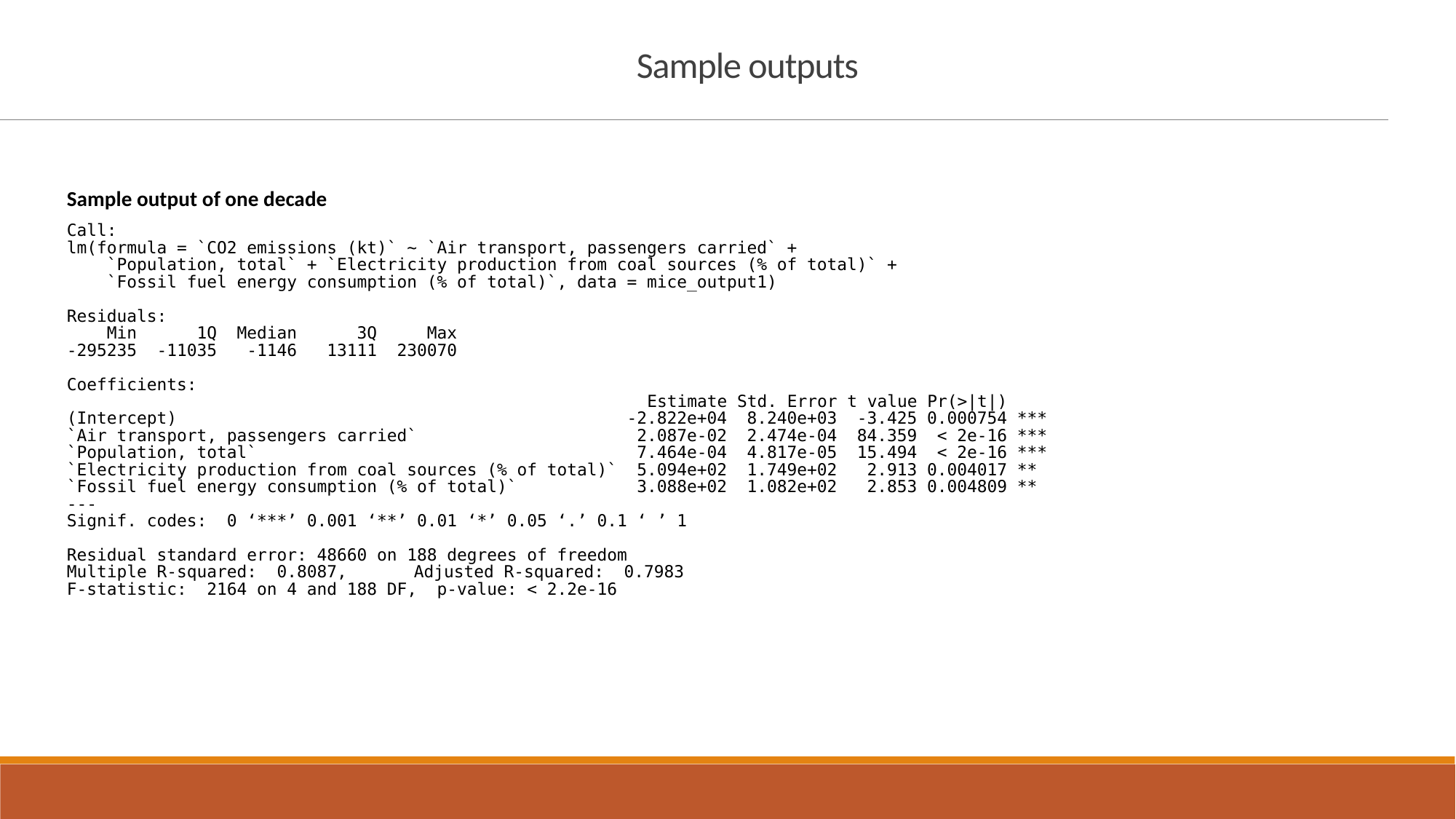

Sample outputs
Sample output of one decade
Call:
lm(formula = `CO2 emissions (kt)` ~ `Air transport, passengers carried` +
    `Population, total` + `Electricity production from coal sources (% of total)` +
    `Fossil fuel energy consumption (% of total)`, data = mice_output1)

Residuals:
    Min      1Q  Median      3Q     Max
-295235  -11035   -1146   13111  230070

Coefficients:
                                                          Estimate Std. Error t value Pr(>|t|)
(Intercept)                                             -2.822e+04  8.240e+03  -3.425 0.000754 ***
`Air transport, passengers carried`                      2.087e-02  2.474e-04  84.359  < 2e-16 ***
`Population, total`                                      7.464e-04  4.817e-05  15.494  < 2e-16 ***
`Electricity production from coal sources (% of total)`  5.094e+02  1.749e+02   2.913 0.004017 **
`Fossil fuel energy consumption (% of total)`            3.088e+02  1.082e+02   2.853 0.004809 **
---
Signif. codes:  0 ‘***’ 0.001 ‘**’ 0.01 ‘*’ 0.05 ‘.’ 0.1 ‘ ’ 1

Residual standard error: 48660 on 188 degrees of freedom
Multiple R-squared:  0.8087,	Adjusted R-squared:  0.7983
F-statistic:  2164 on 4 and 188 DF,  p-value: < 2.2e-16